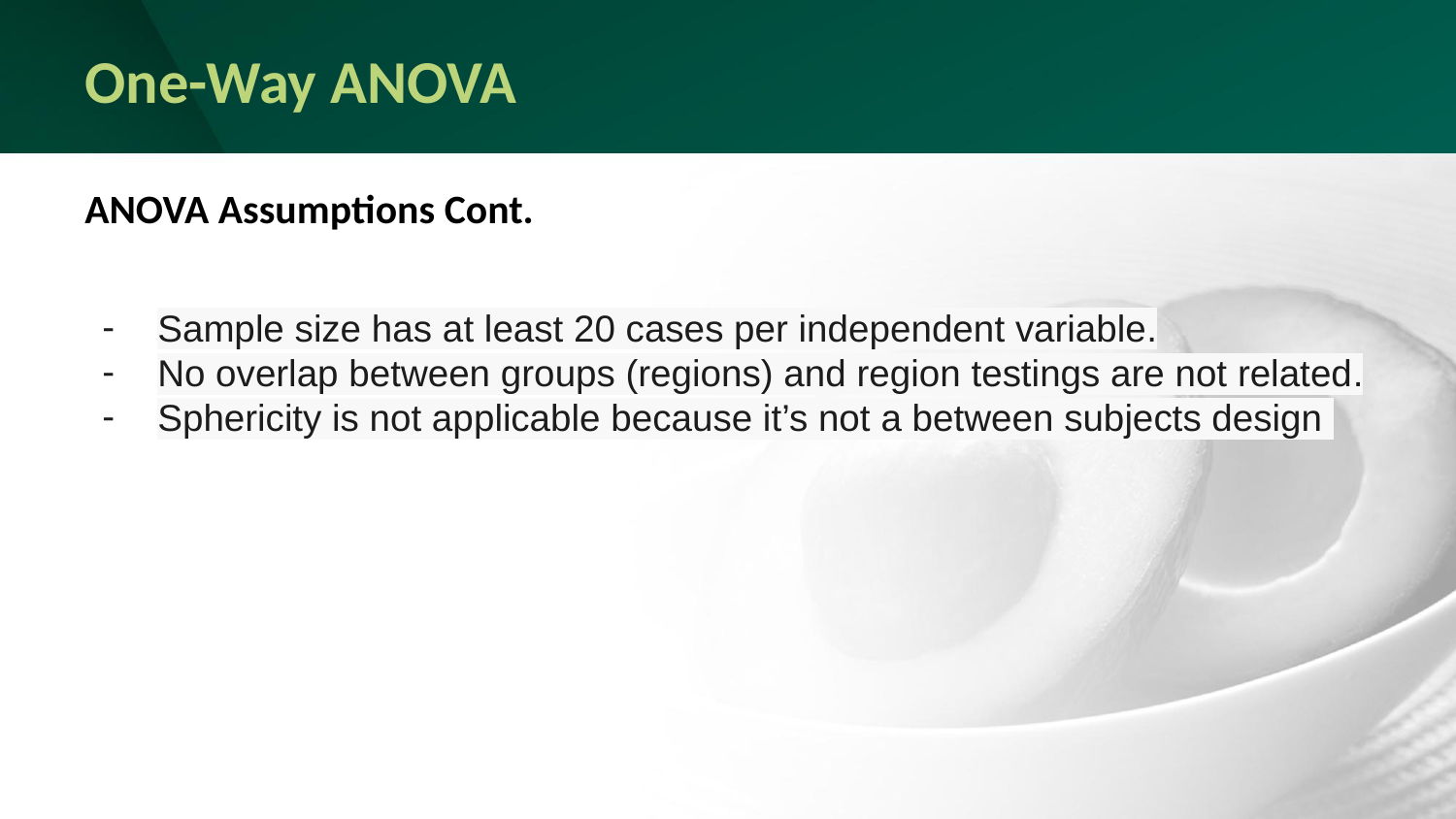

# One-Way ANOVA
ANOVA Assumptions Cont.

Sample size has at least 20 cases per independent variable.
No overlap between groups (regions) and region testings are not related.
Sphericity is not applicable because it’s not a between subjects design